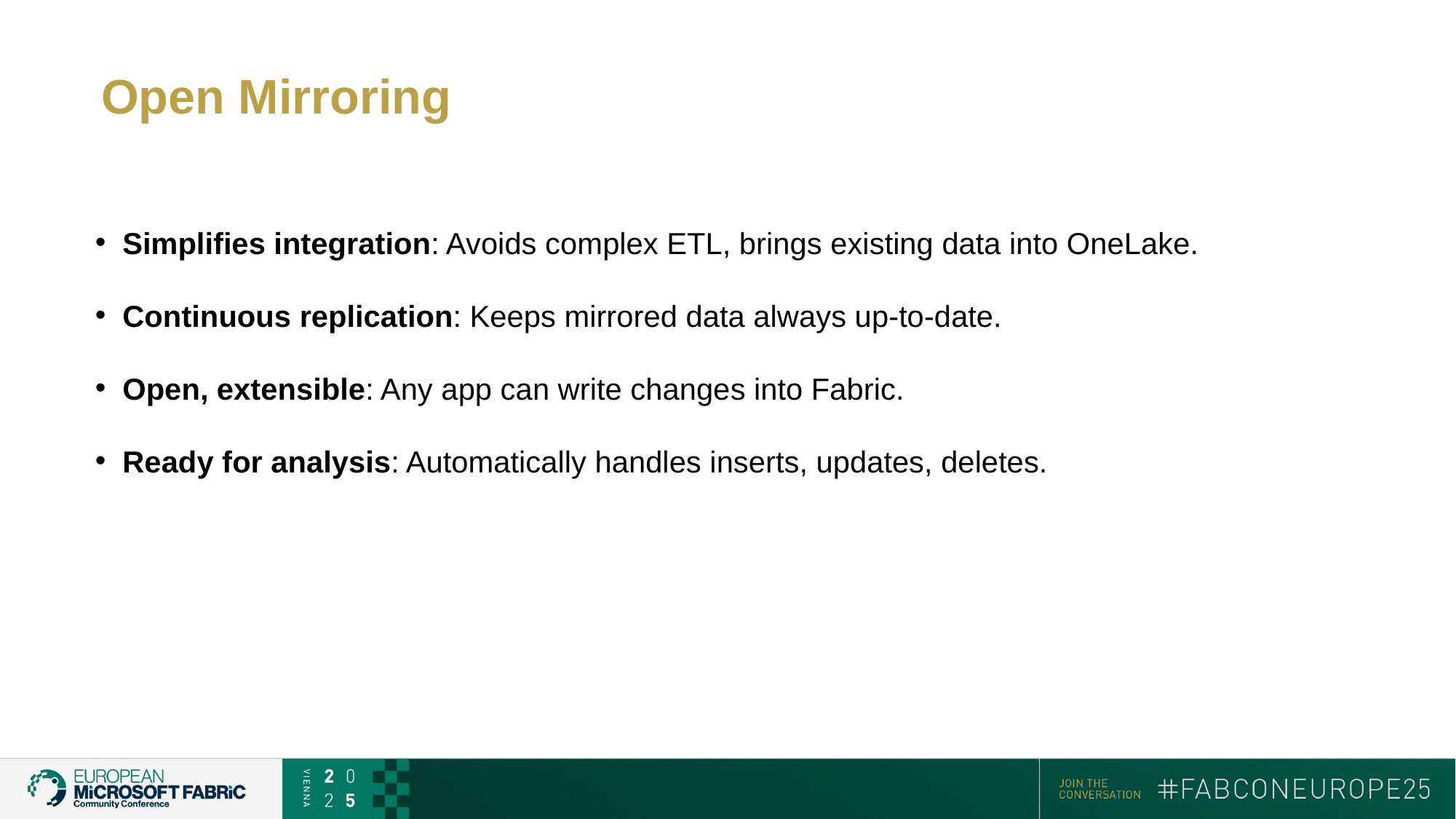

# Open Mirroring
Simplifies integration: Avoids complex ETL, brings existing data into OneLake.
Continuous replication: Keeps mirrored data always up-to-date.
Open, extensible: Any app can write changes into Fabric.
Ready for analysis: Automatically handles inserts, updates, deletes.